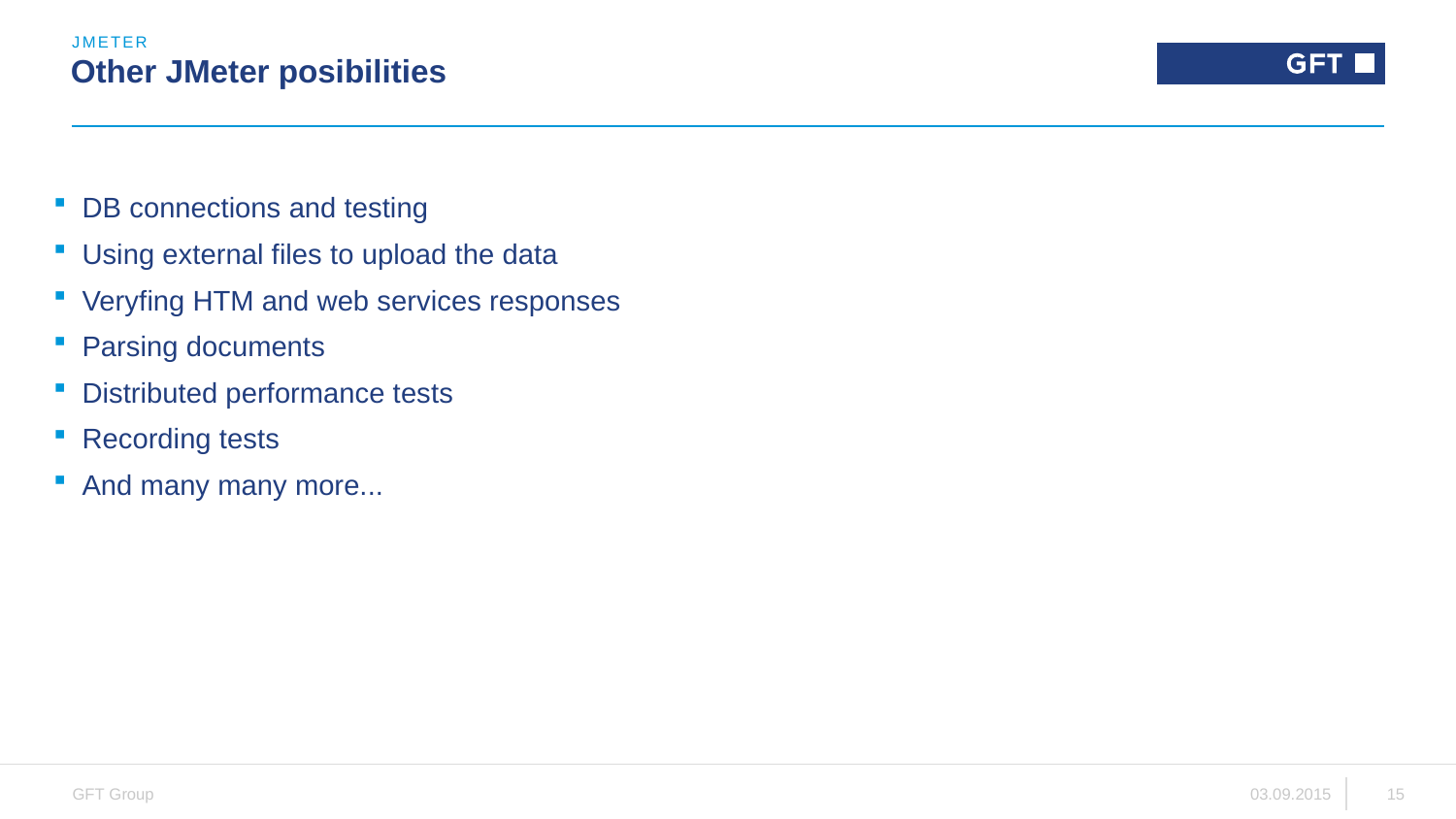

Jmeter
# Other JMeter posibilities

DB connections and testing
Using external files to upload the data
Veryfing HTM and web services responses
Parsing documents
Distributed performance tests
Recording tests
And many many more...